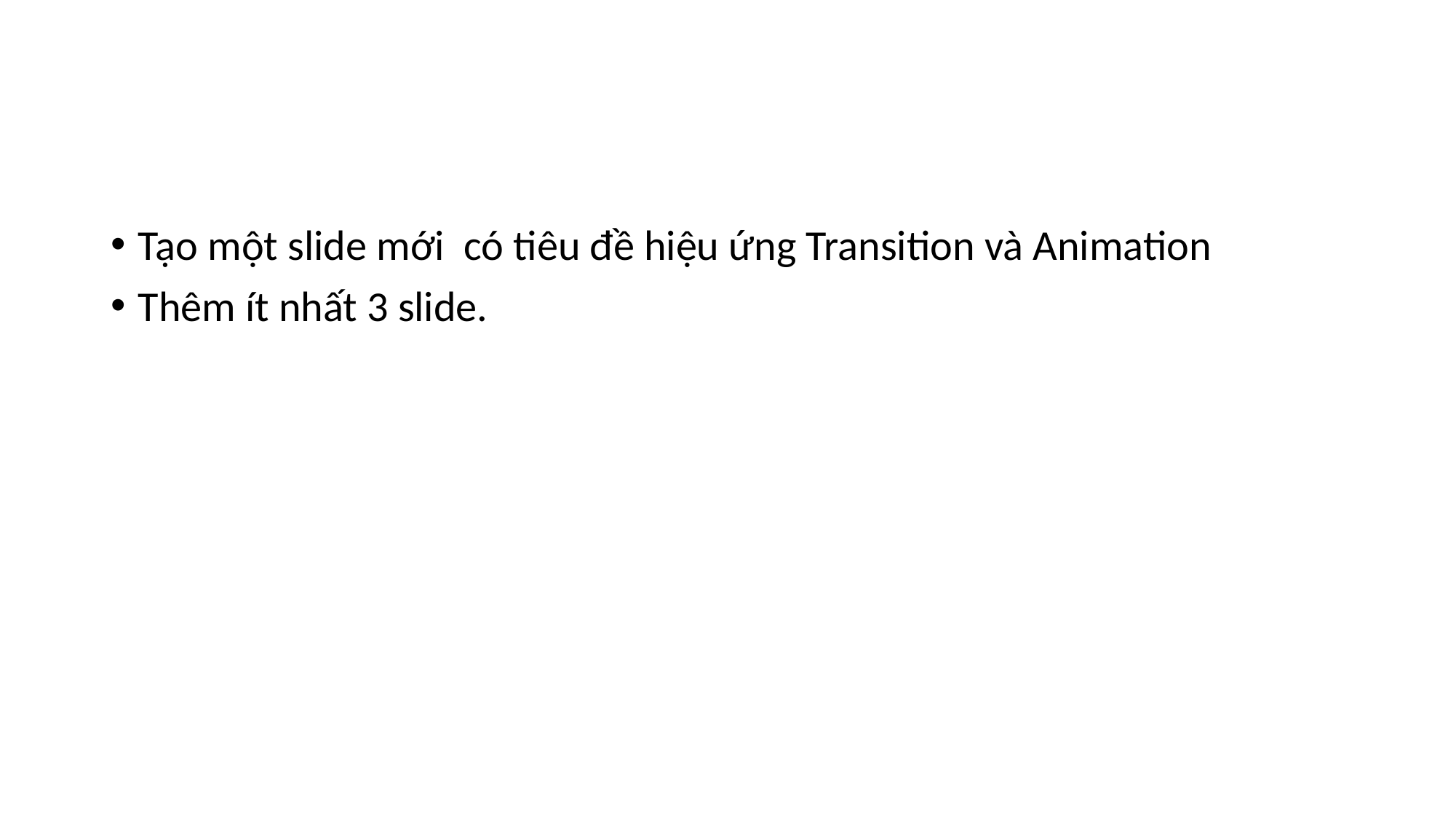

#
Tạo một slide mới  có tiêu đề hiệu ứng Transition và Animation
Thêm ít nhất 3 slide.